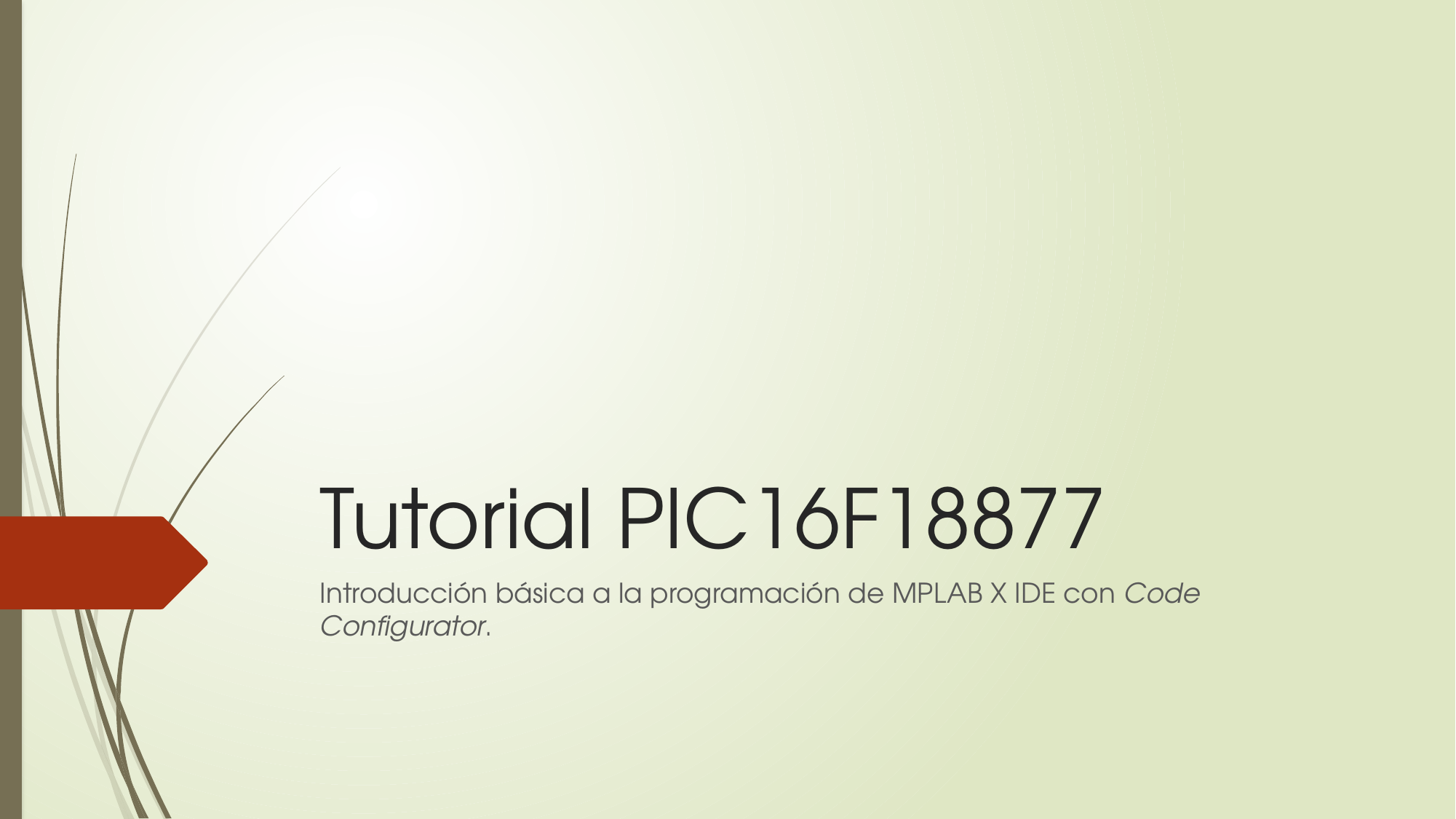

# Tutorial PIC16F18877
Introducción básica a la programación de MPLAB X IDE con Code Configurator.